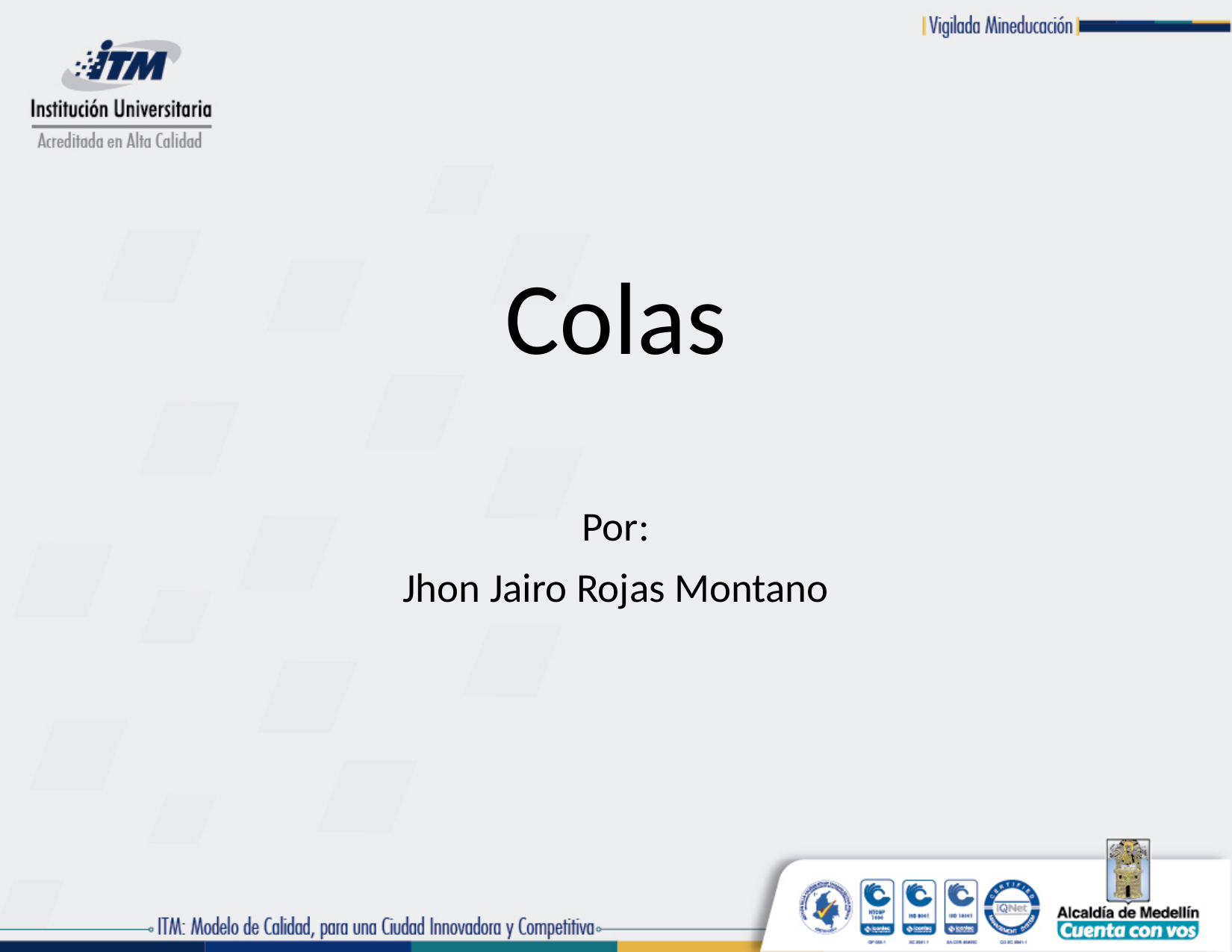

# Colas
Por:
Jhon Jairo Rojas Montano